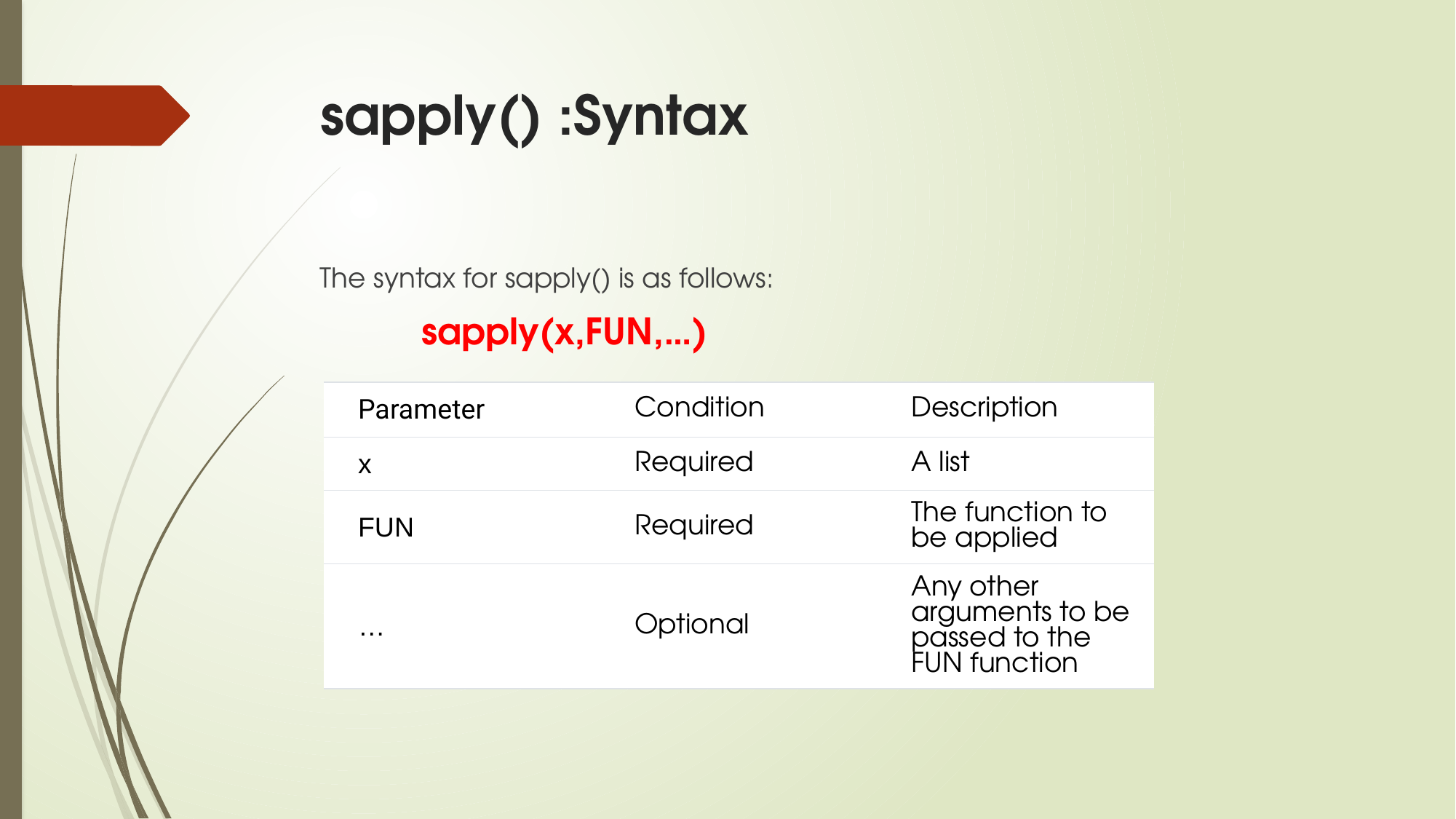

# sapply() :Syntax
The syntax for sapply() is as follows:
          sapply(x,FUN,…)

| Parameter | Condition | Description |
| --- | --- | --- |
| x | Required | A list |
| FUN | Required | The function to be applied |
| … | Optional | Any other arguments to be passed to the FUN function |